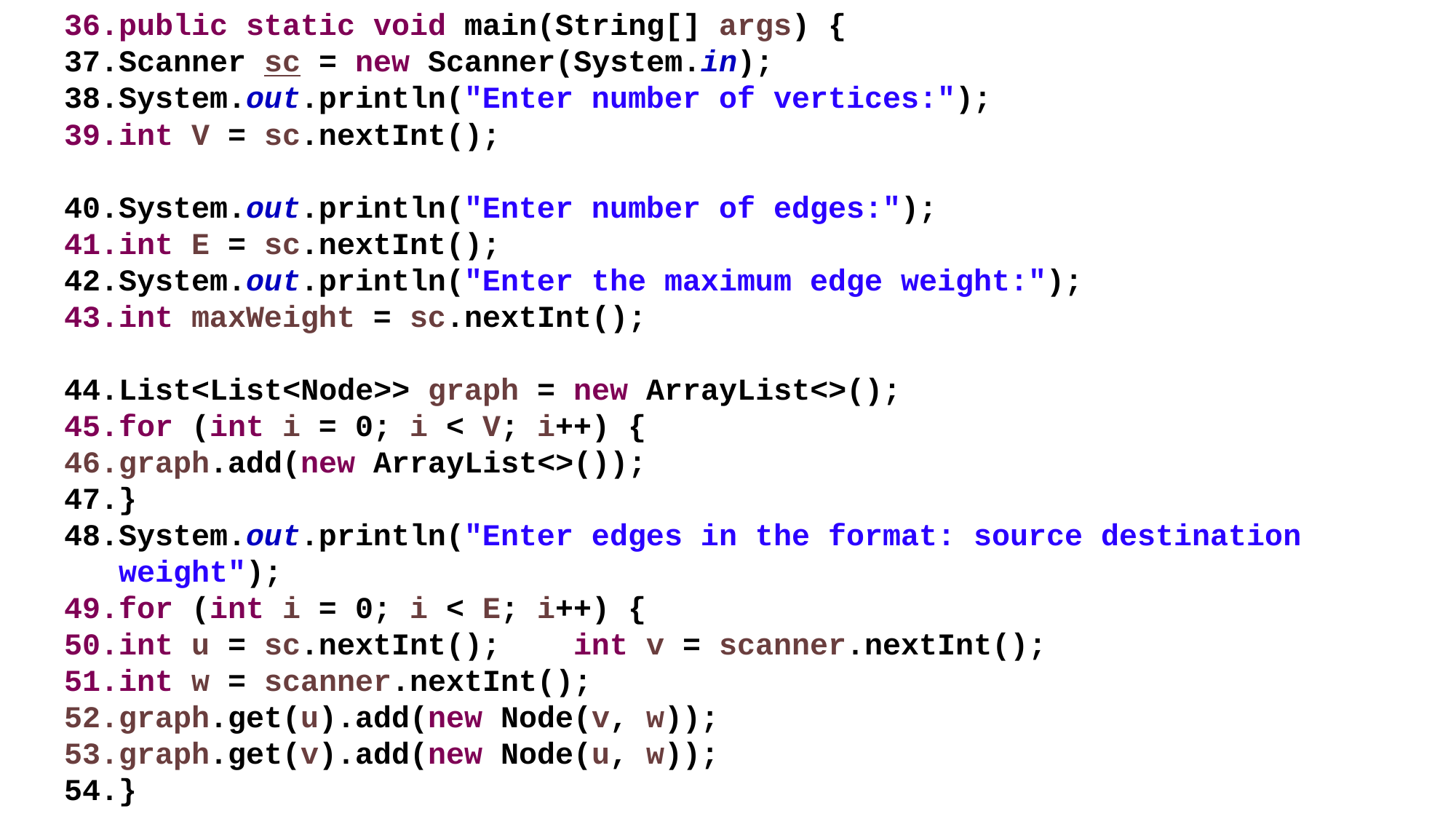

public static void main(String[] args) {
Scanner sc = new Scanner(System.in);
System.out.println("Enter number of vertices:");
int V = sc.nextInt();

System.out.println("Enter number of edges:");
int E = sc.nextInt();
System.out.println("Enter the maximum edge weight:");
int maxWeight = sc.nextInt();

List<List<Node>> graph = new ArrayList<>();
for (int i = 0; i < V; i++) {
graph.add(new ArrayList<>());
}
System.out.println("Enter edges in the format: source destination weight");
for (int i = 0; i < E; i++) {
int u = sc.nextInt();    int v = scanner.nextInt();
int w = scanner.nextInt();
graph.get(u).add(new Node(v, w));
graph.get(v).add(new Node(u, w));
}